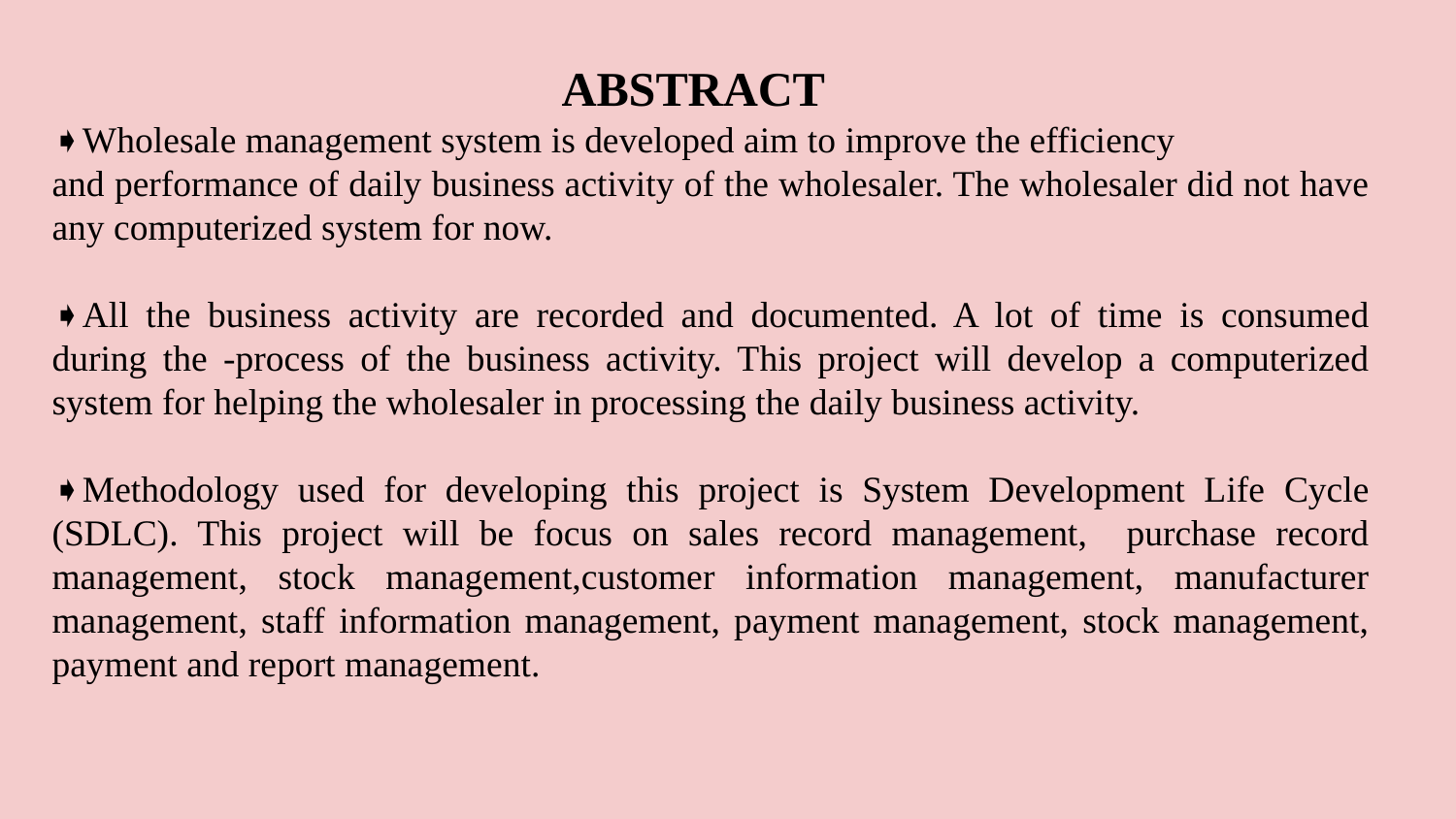

ABSTRACT
➧Wholesale management system is developed aim to improve the efficiency
and performance of daily business activity of the wholesaler. The wholesaler did not have any computerized system for now.

➧All the business activity are recorded and documented. A lot of time is consumed during the -process of the business activity. This project will develop a computerized system for helping the wholesaler in processing the daily business activity.

➧Methodology used for developing this project is System Development Life Cycle (SDLC). This project will be focus on sales record management,  purchase record management, stock management,customer information management, manufacturer management, staff information management, payment management, stock management, payment and report management.